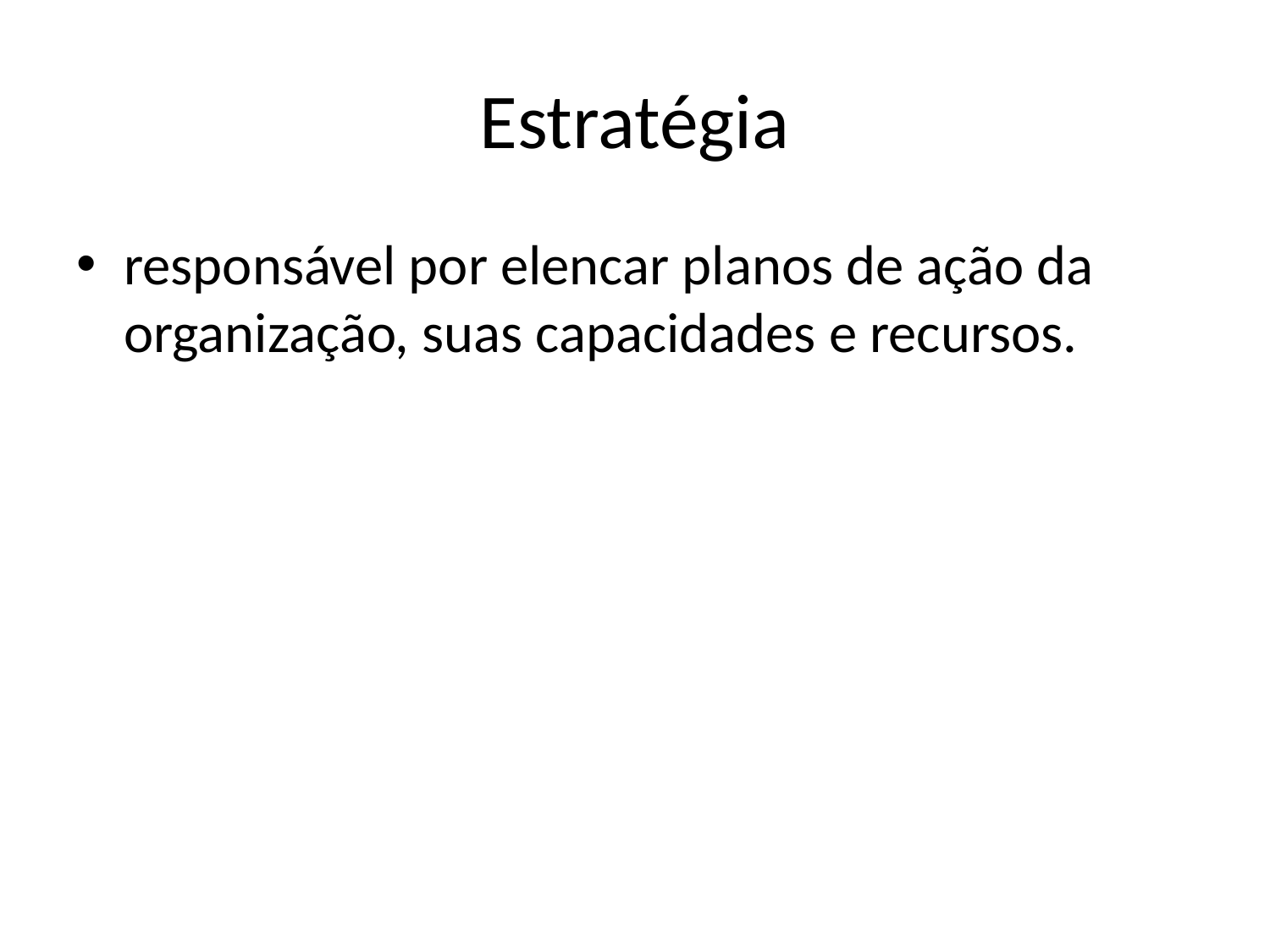

# Estratégia
responsável por elencar planos de ação da organização, suas capacidades e recursos.